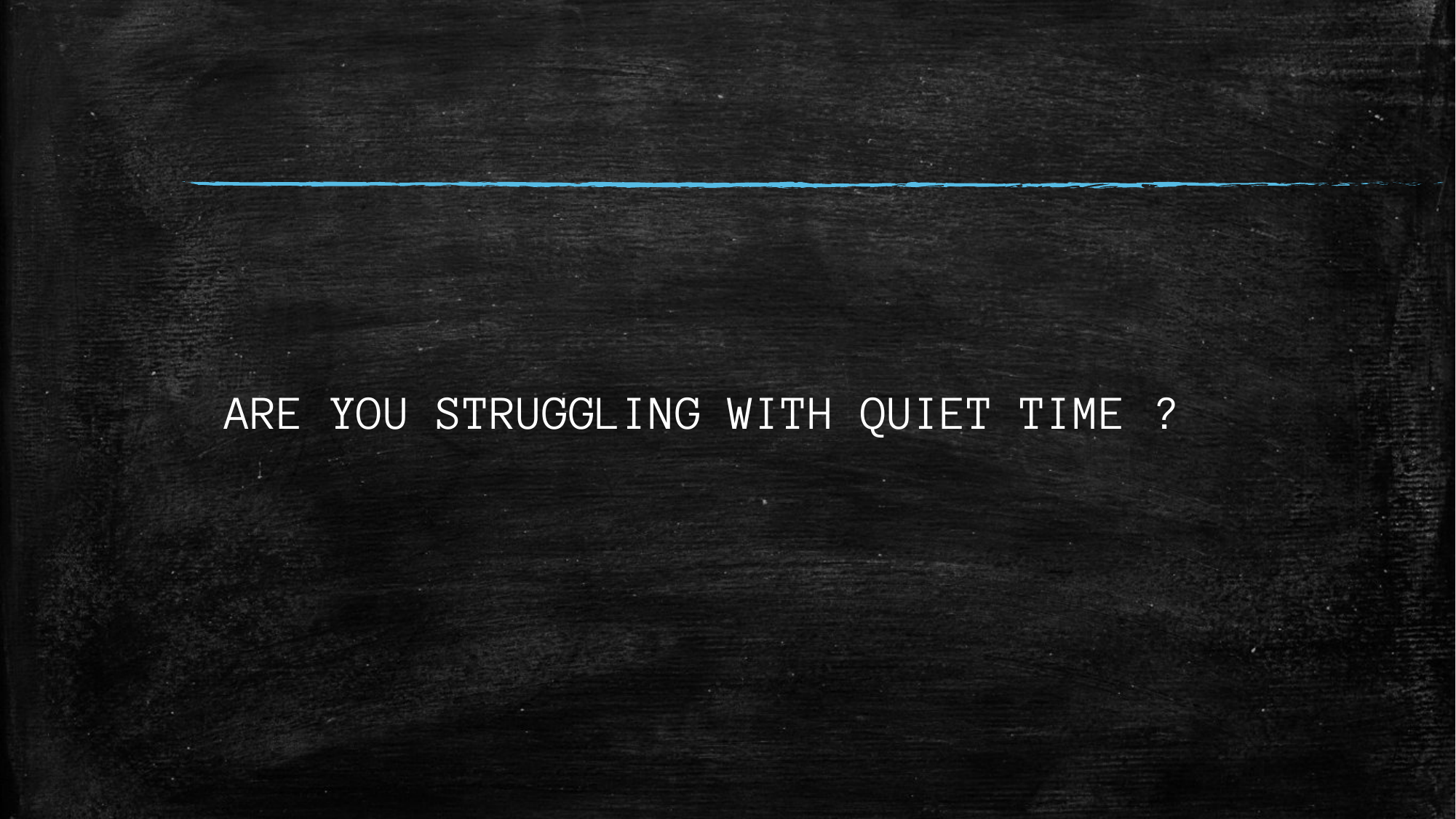

# ARE YOU STRUGGLING WITH QUIET TIME ?